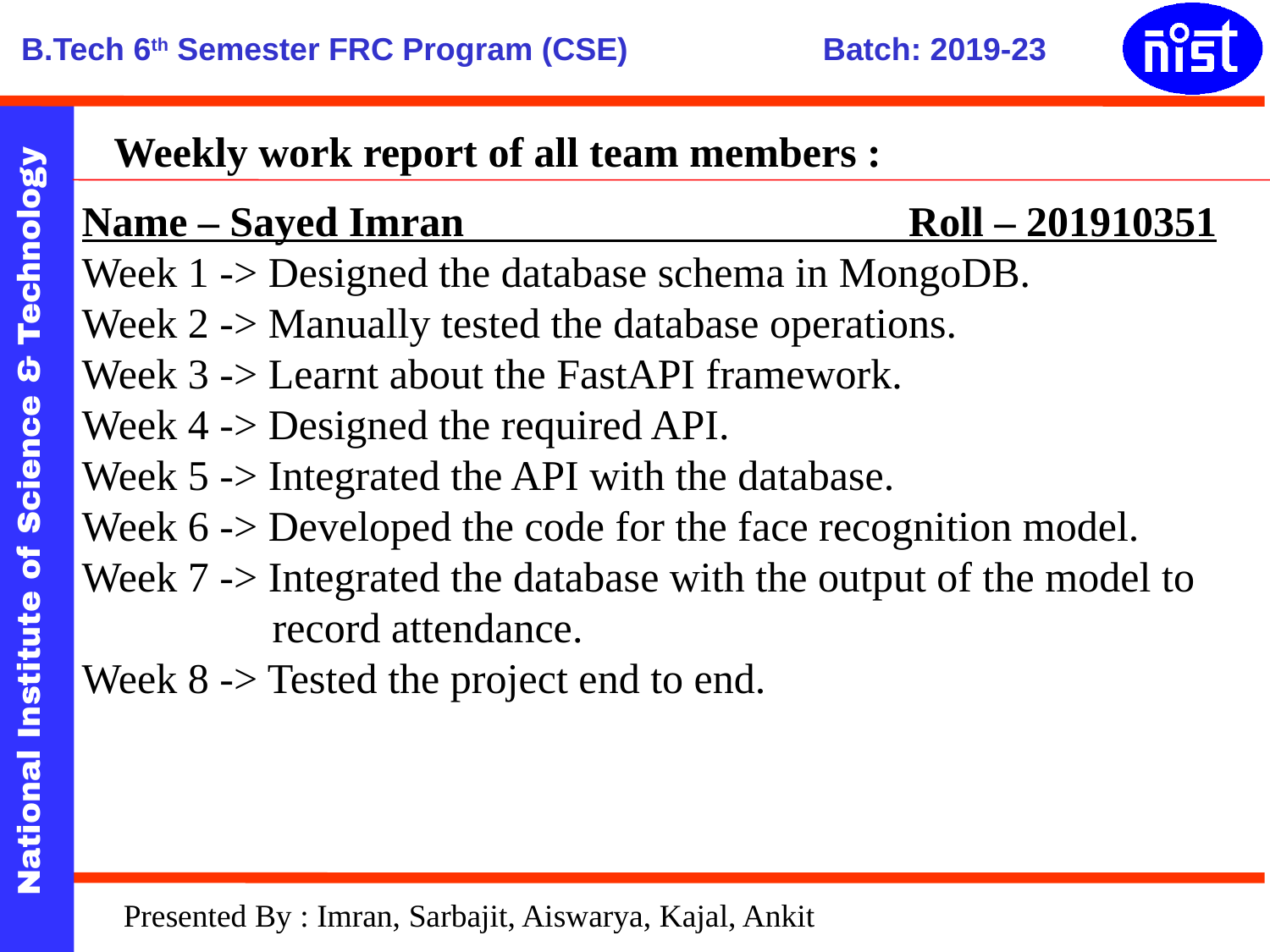

Weekly work report of all team members :
Name – Sayed Imran                                          Roll – 201910351
Week 1 -> Designed the database schema in MongoDB.
Week 2 -> Manually tested the database operations.
Week 3 -> Learnt about the FastAPI framework.
Week 4 -> Designed the required API.
Week 5 -> Integrated the API with the database.
Week 6 -> Developed the code for the face recognition model.
Week 7 -> Integrated the database with the output of the model to
                  record attendance.
Week 8 -> Tested the project end to end.